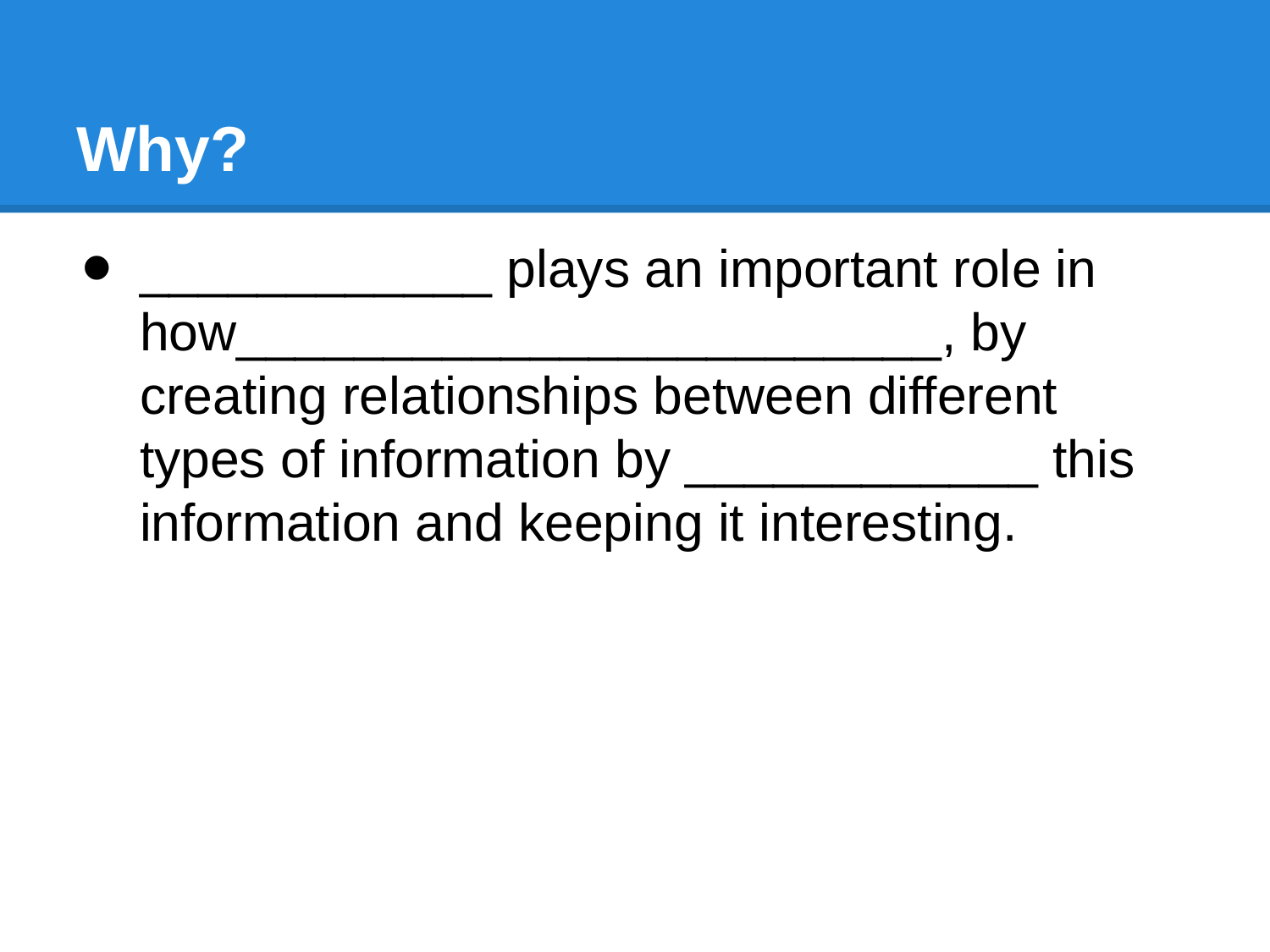

# Why?
____________ plays an important role in how________________________, by creating relationships between different types of information by ____________ this information and keeping it interesting.